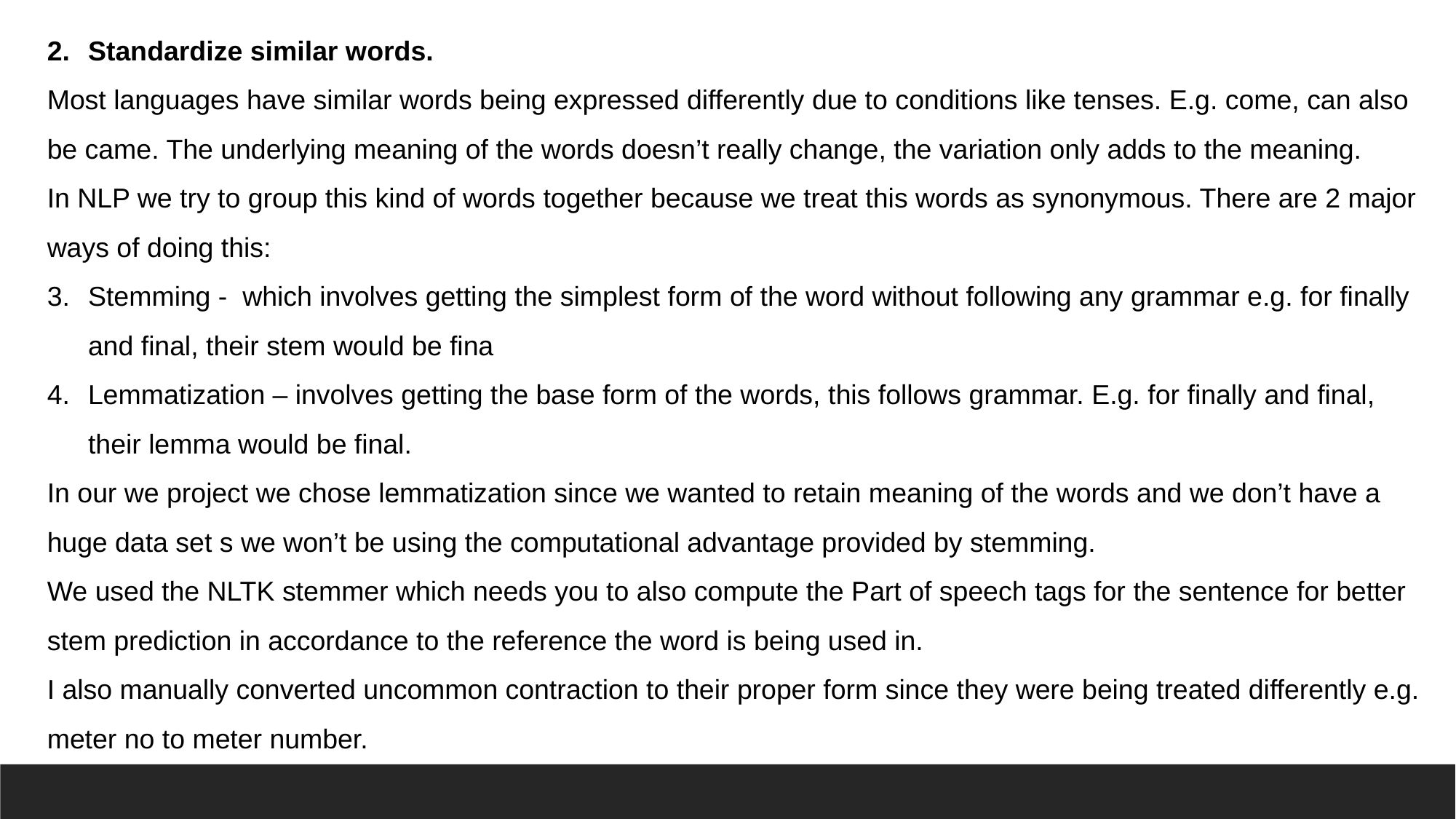

Standardize similar words.
Most languages have similar words being expressed differently due to conditions like tenses. E.g. come, can also be came. The underlying meaning of the words doesn’t really change, the variation only adds to the meaning.
In NLP we try to group this kind of words together because we treat this words as synonymous. There are 2 major ways of doing this:
Stemming -  which involves getting the simplest form of the word without following any grammar e.g. for finally and final, their stem would be fina
Lemmatization – involves getting the base form of the words, this follows grammar. E.g. for finally and final, their lemma would be final.
In our we project we chose lemmatization since we wanted to retain meaning of the words and we don’t have a huge data set s we won’t be using the computational advantage provided by stemming.
We used the NLTK stemmer which needs you to also compute the Part of speech tags for the sentence for better stem prediction in accordance to the reference the word is being used in.
I also manually converted uncommon contraction to their proper form since they were being treated differently e.g. meter no to meter number.